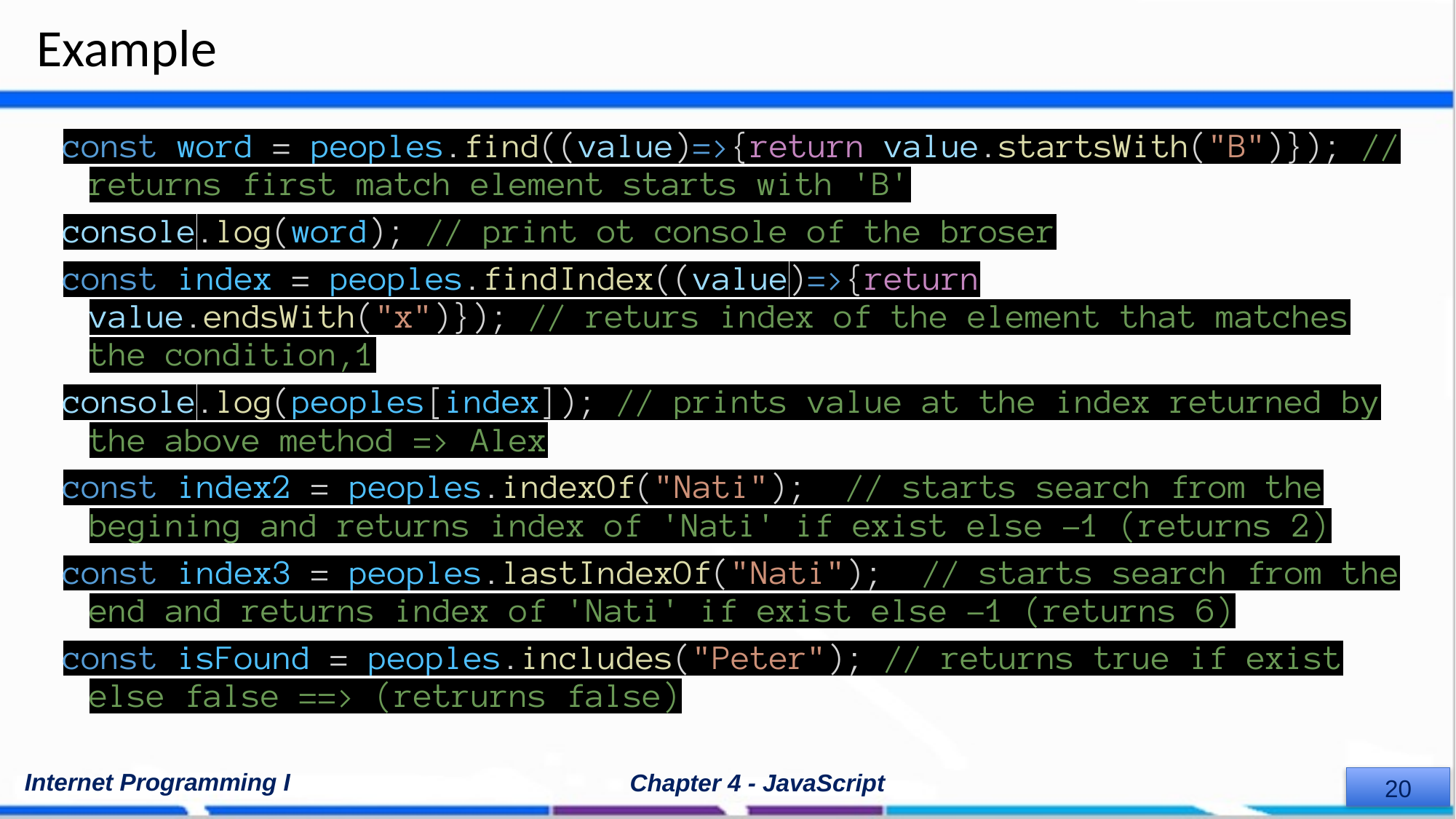

# Example
const word = peoples.find((value)=>{return value.startsWith("B")}); // returns first match element starts with 'B'
console.log(word); // print ot console of the broser
const index = peoples.findIndex((value)=>{return value.endsWith("x")}); // returs index of the element that matches the condition,1
console.log(peoples[index]); // prints value at the index returned by the above method => Alex
const index2 = peoples.indexOf("Nati");  // starts search from the begining and returns index of 'Nati' if exist else -1 (returns 2)
const index3 = peoples.lastIndexOf("Nati");  // starts search from the end and returns index of 'Nati' if exist else -1 (returns 6)
const isFound = peoples.includes("Peter"); // returns true if exist else false ==> (retrurns false)

Internet Programming I
Chapter 4 - JavaScript
20